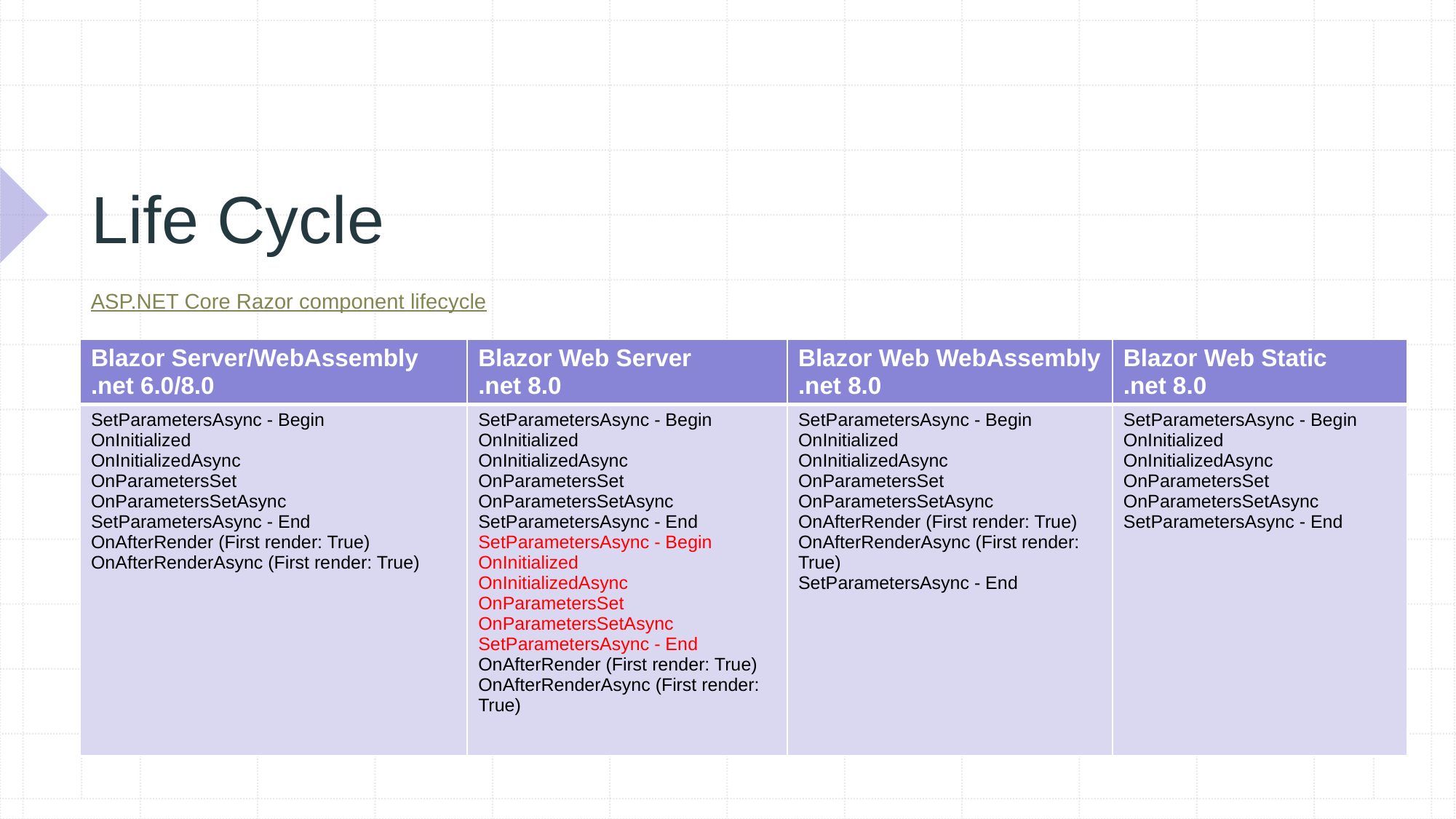

# Life Cycle
ASP.NET Core Razor component lifecycle
| Blazor Server/WebAssembly .net 6.0/8.0 | Blazor Web Server .net 8.0 | Blazor Web WebAssembly .net 8.0 | Blazor Web Static .net 8.0 |
| --- | --- | --- | --- |
| SetParametersAsync - Begin OnInitialized OnInitializedAsync OnParametersSet OnParametersSetAsync SetParametersAsync - End OnAfterRender (First render: True) OnAfterRenderAsync (First render: True) | SetParametersAsync - Begin OnInitialized OnInitializedAsync OnParametersSet OnParametersSetAsync SetParametersAsync - End SetParametersAsync - Begin OnInitialized OnInitializedAsync OnParametersSet OnParametersSetAsync SetParametersAsync - End OnAfterRender (First render: True) OnAfterRenderAsync (First render: True) | SetParametersAsync - Begin OnInitialized OnInitializedAsync OnParametersSet OnParametersSetAsync OnAfterRender (First render: True) OnAfterRenderAsync (First render: True) SetParametersAsync - End | SetParametersAsync - Begin OnInitialized OnInitializedAsync OnParametersSet OnParametersSetAsync SetParametersAsync - End |